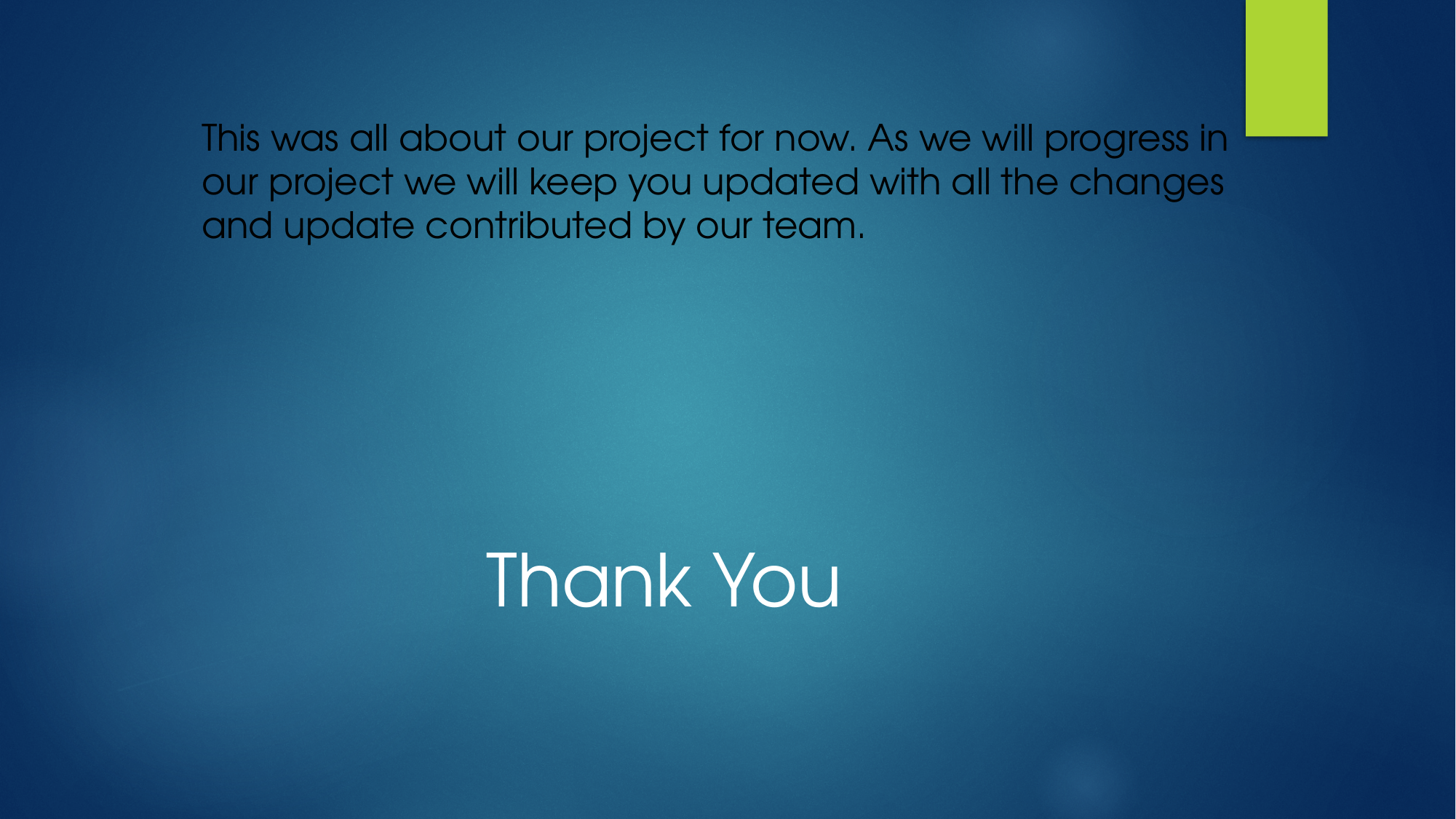

# This was all about our project for now. As we will progress in our project we will keep you updated with all the changes and update contributed by our team.
Thank You